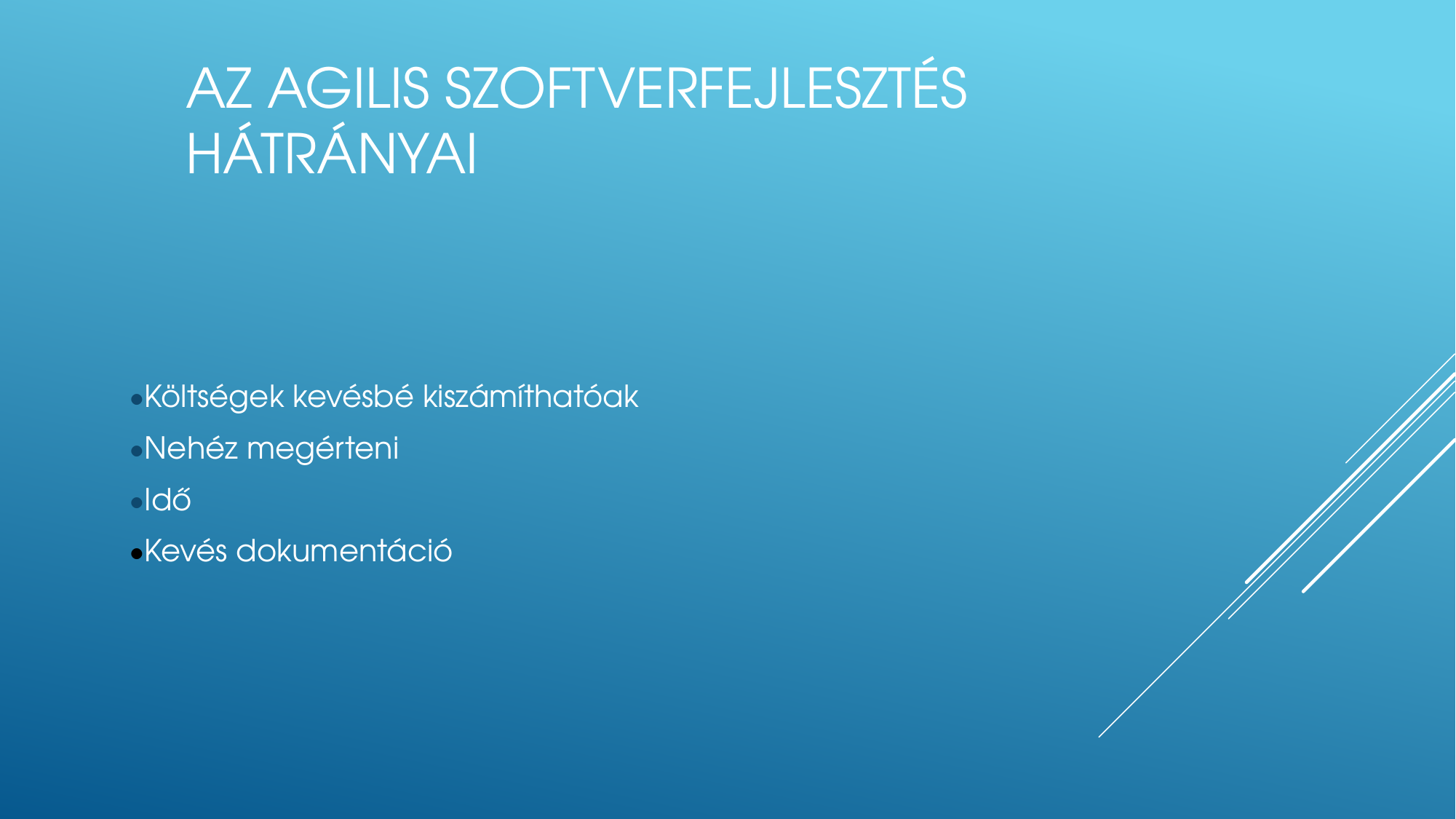

# Az agilis szoftverfejlesztés hátrányai
•Költségek kevésbé kiszámíthatóak
•Nehéz megérteni
•Idő
•Kevés dokumentáció